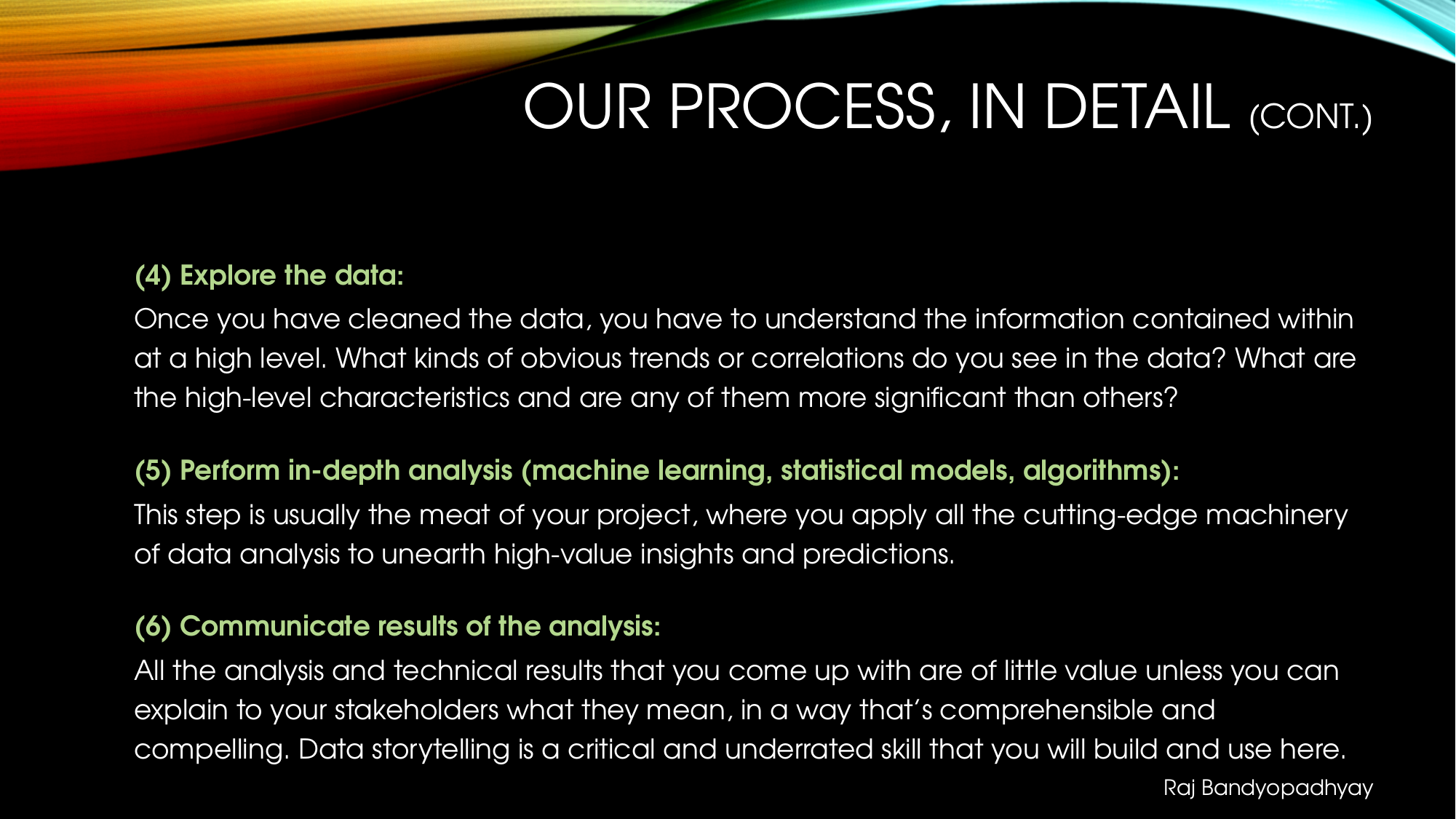

# Our process, in detail (cont.)

(4) Explore the data:
Once you have cleaned the data, you have to understand the information contained within at a high level. What kinds of obvious trends or correlations do you see in the data? What are the high-level characteristics and are any of them more significant than others?

(5) Perform in-depth analysis (machine learning, statistical models, algorithms):
This step is usually the meat of your project, where you apply all the cutting-edge machinery of data analysis to unearth high-value insights and predictions.

(6) Communicate results of the analysis:
All the analysis and technical results that you come up with are of little value unless you can explain to your stakeholders what they mean, in a way that’s comprehensible and compelling. Data storytelling is a critical and underrated skill that you will build and use here.
Raj Bandyopadhyay